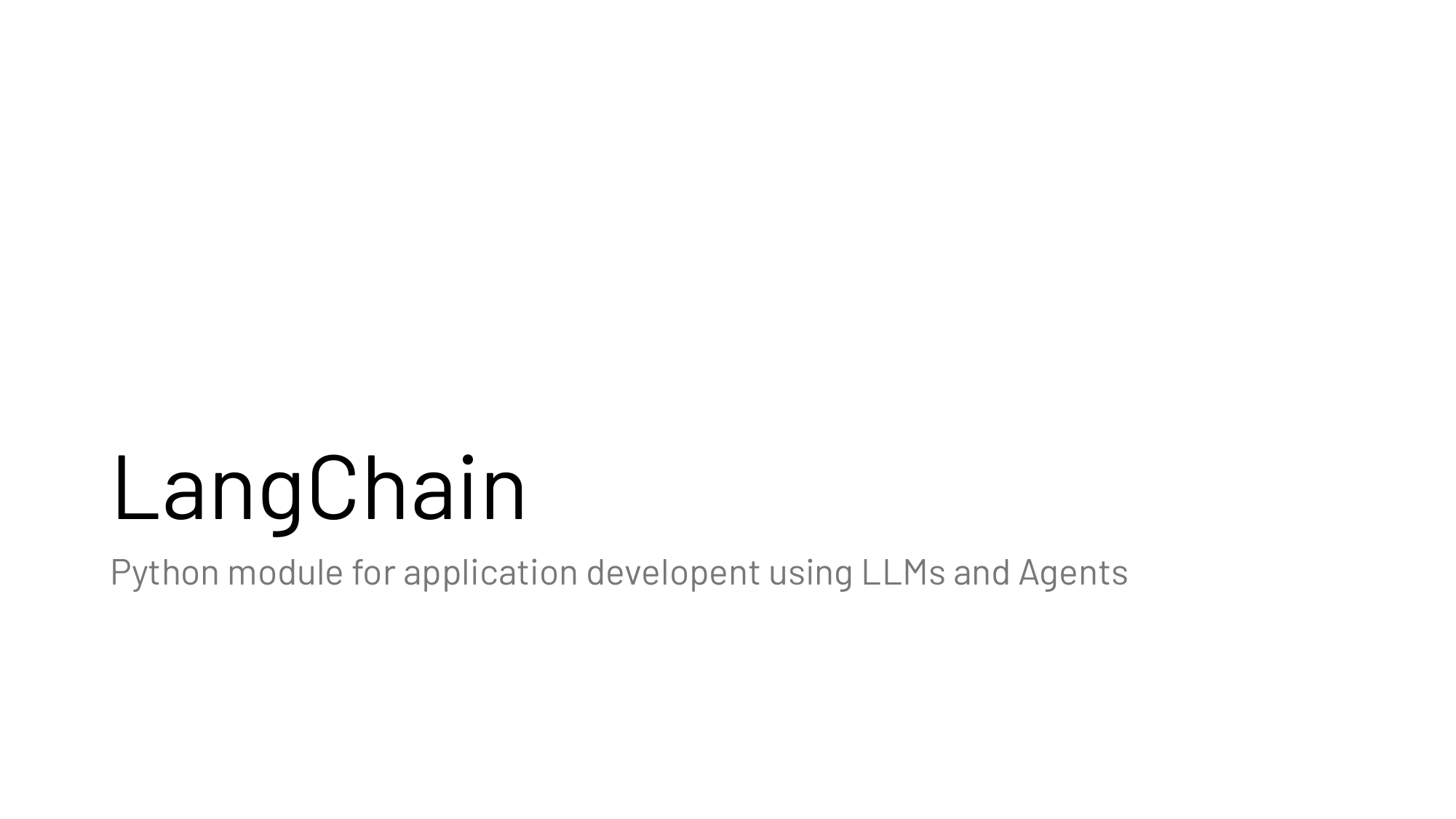

# LangChain
Python module for application developent using LLMs and Agents